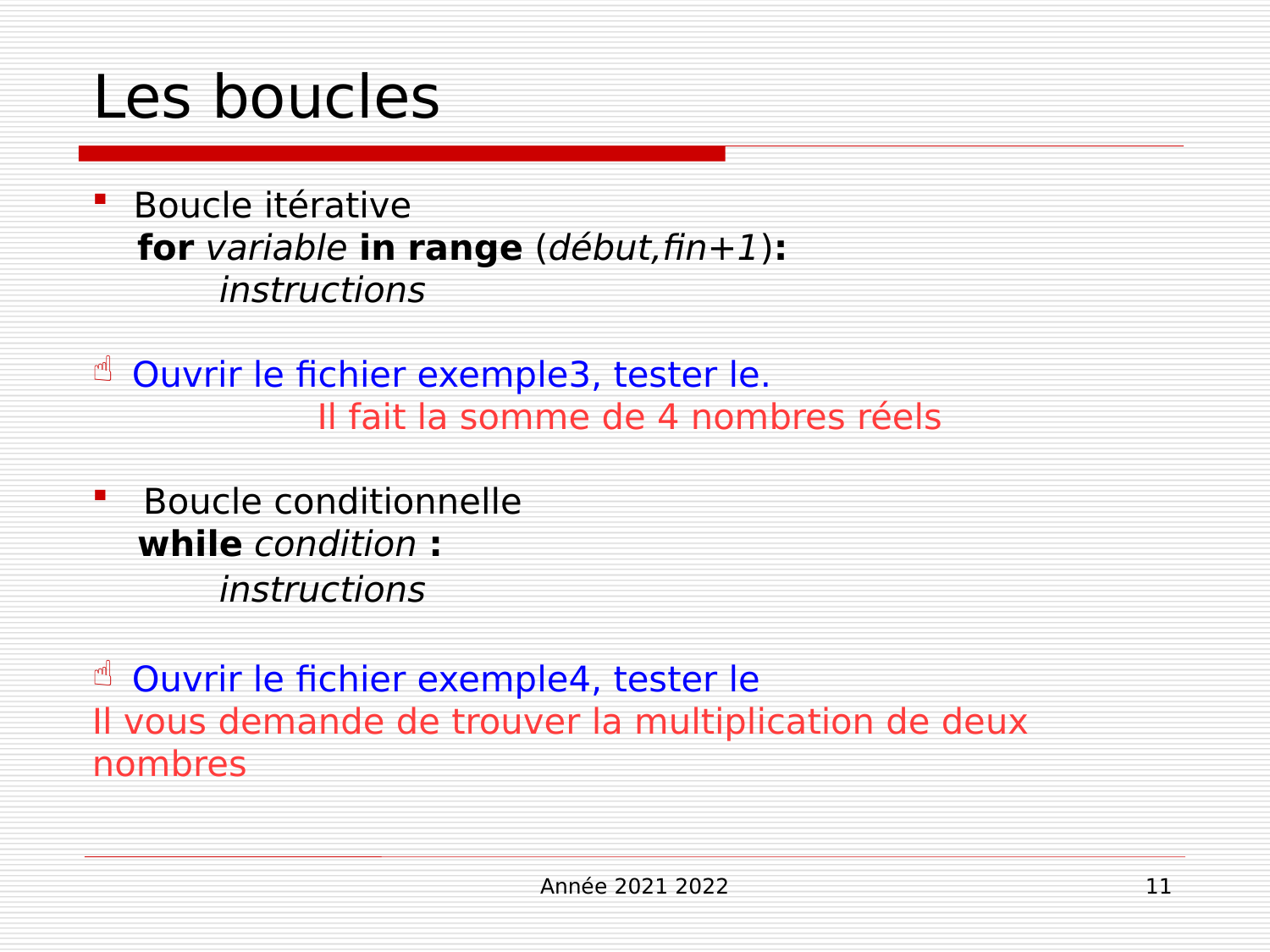

# Les boucles
 Boucle itérative
    for variable in range (début,fin+1):
	instructions

Ouvrir le fichier exemple3, tester le.
Il fait la somme de 4 nombres réels

 Boucle conditionnelle
    while condition :
	instructions

Ouvrir le fichier exemple4, tester le
Il vous demande de trouver la multiplication de deux nombres
Année 2021 2022
11